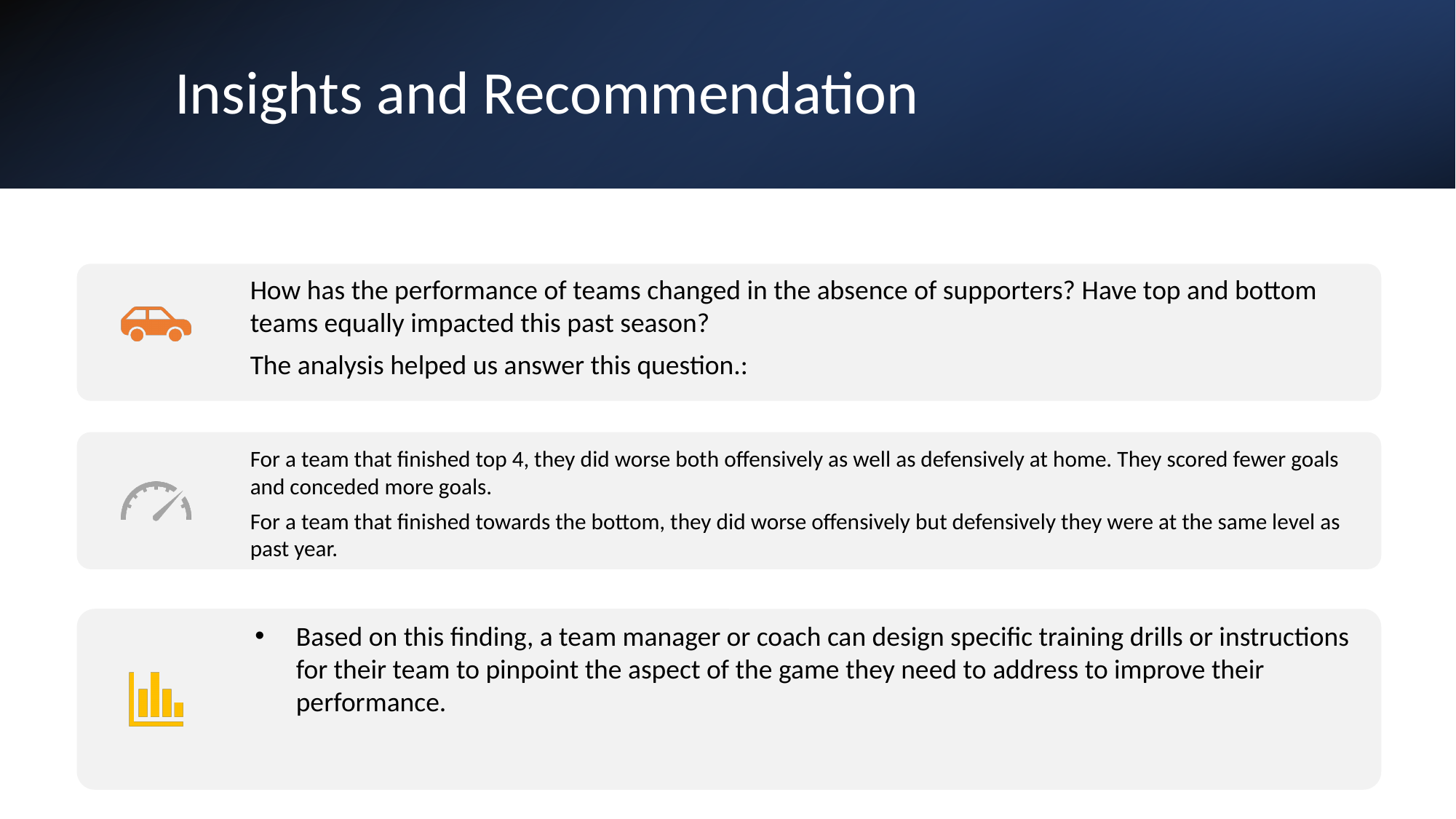

# Insights and Recommendation
How has the performance of teams changed in the absence of supporters? Have top and bottom teams equally impacted this past season?
The analysis helped us answer this question.:
For a team that finished top 4, they did worse both offensively as well as defensively at home. They scored fewer goals and conceded more goals.
For a team that finished towards the bottom, they did worse offensively but defensively they were at the same level as past year.

Based on this finding, a team manager or coach can design specific training drills or instructions for their team to pinpoint the aspect of the game they need to address to improve their performance.